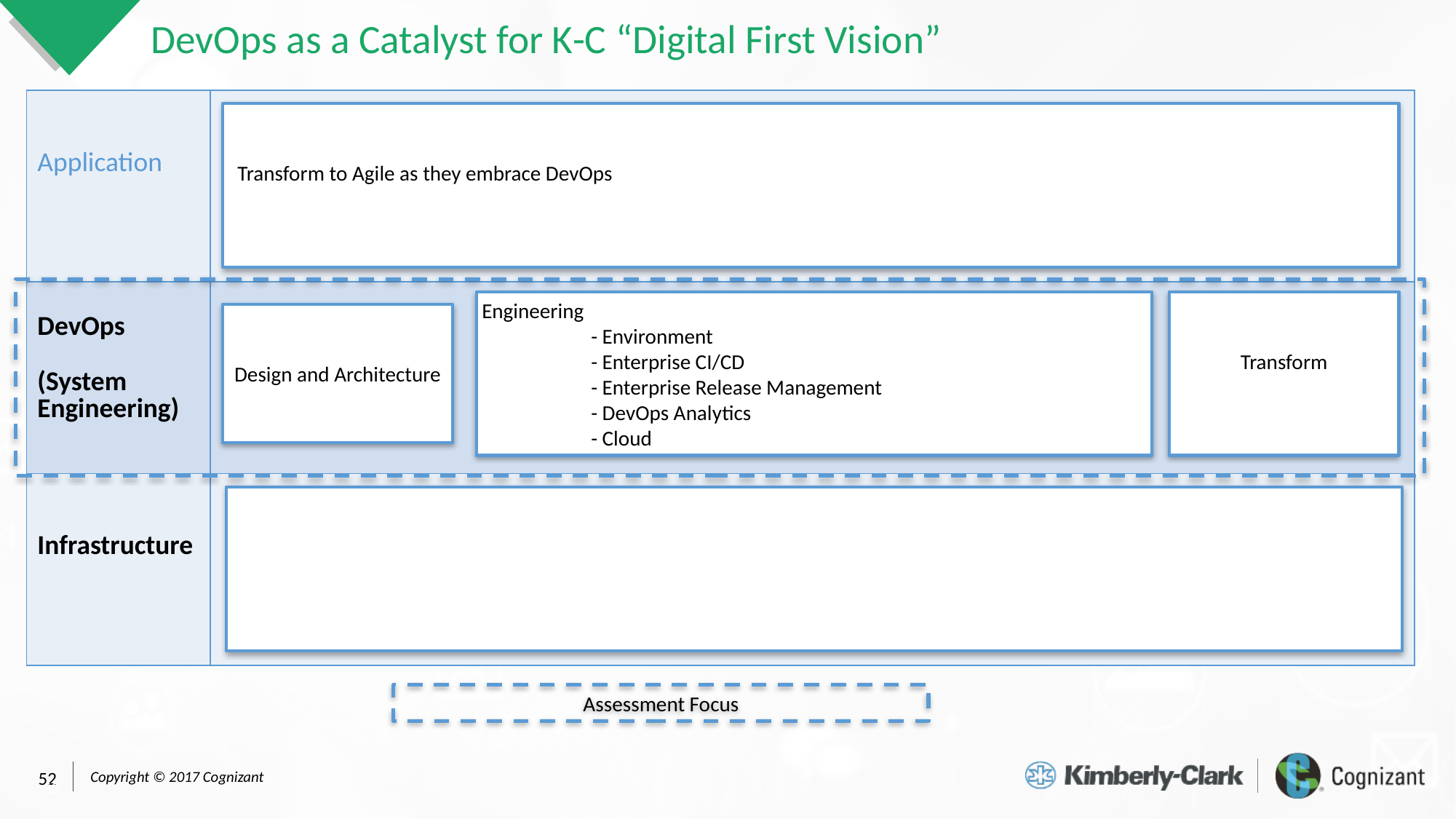

# DevOps as a Catalyst for K-C “Digital First Vision”
| Application |  |
| --- | --- |
| DevOps (System Engineering) |  |
| Infrastructure |  |

  Transform to Agile as they embrace DevOps

Engineering
	- Environment
	- Enterprise CI/CD
	- Enterprise Release Management
	- DevOps Analytics
	- Cloud

Design and Architecture

Transform

Assessment Focus
52